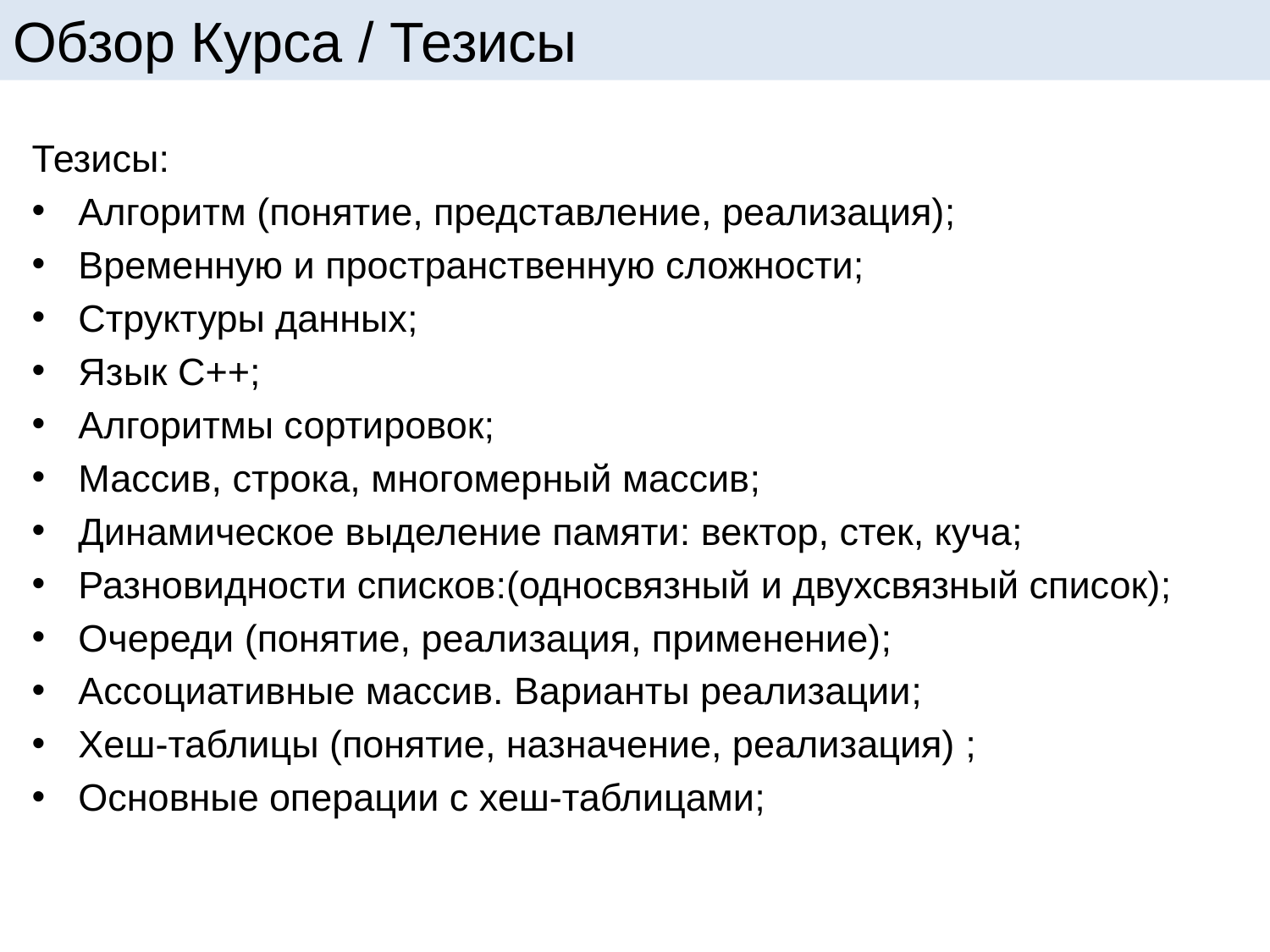

# Обзор Курса / Тезисы
Тезисы:
Алгоритм (понятие, представление, реализация);
Временную и пространственную сложности;
Структуры данных;
Язык С++;
Алгоритмы сортировок;
Массив, строка, многомерный массив;
Динамическое выделение памяти: вектор, стек, куча;
Разновидности списков:(односвязный и двухсвязный список);
Очереди (понятие, реализация, применение);
Ассоциативные массив. Варианты реализации;
Хеш-таблицы (понятие, назначение, реализация) ;
Основные операции с хеш-таблицами;